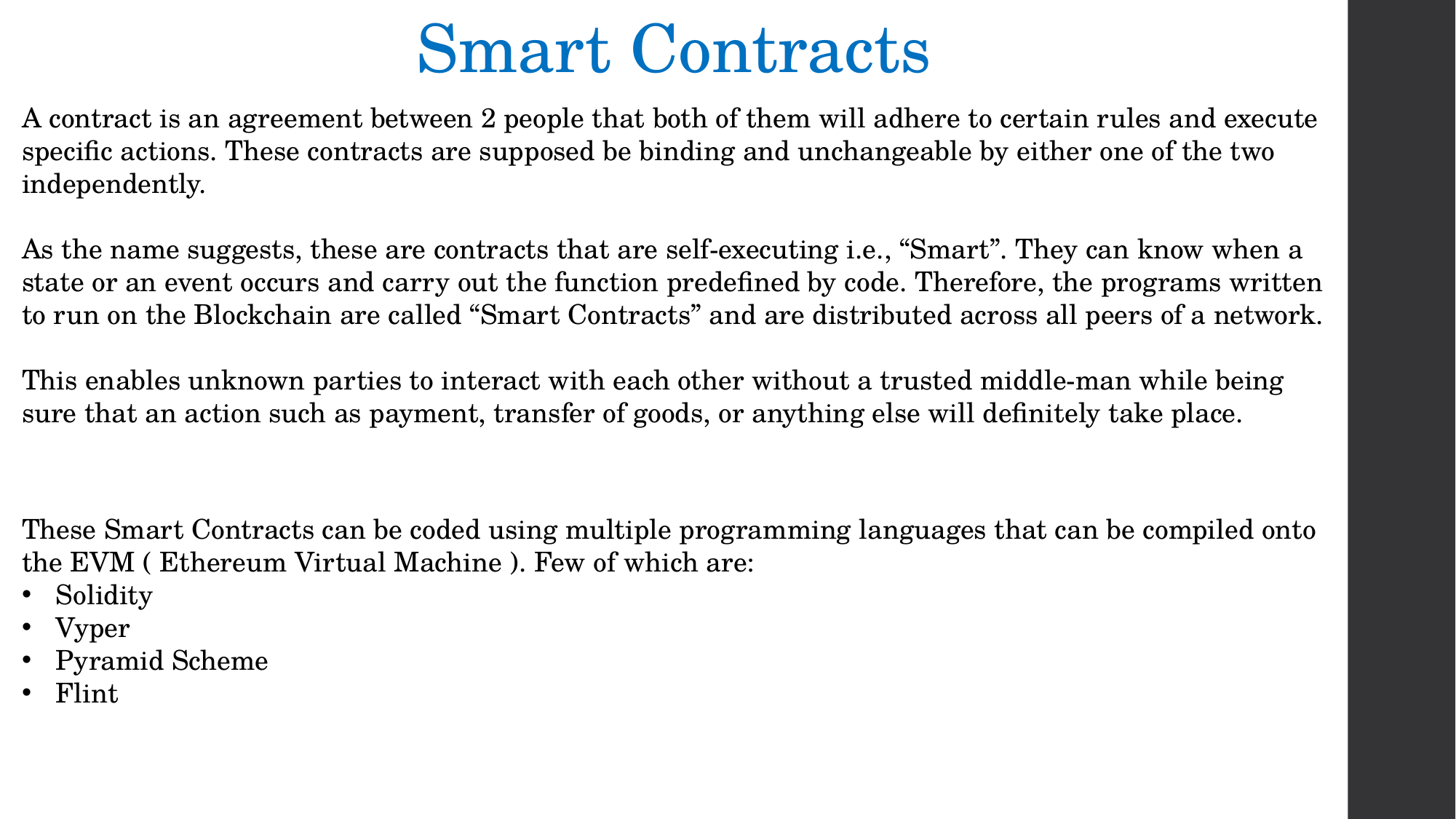

Smart Contracts
A contract is an agreement between 2 people that both of them will adhere to certain rules and execute specific actions. These contracts are supposed be binding and unchangeable by either one of the two independently.

As the name suggests, these are contracts that are self-executing i.e., “Smart”. They can know when a state or an event occurs and carry out the function predefined by code. Therefore, the programs written to run on the Blockchain are called “Smart Contracts” and are distributed across all peers of a network.

This enables unknown parties to interact with each other without a trusted middle-man while being sure that an action such as payment, transfer of goods, or anything else will definitely take place.
These Smart Contracts can be coded using multiple programming languages that can be compiled onto the EVM ( Ethereum Virtual Machine ). Few of which are:
Solidity
Vyper
Pyramid Scheme
Flint